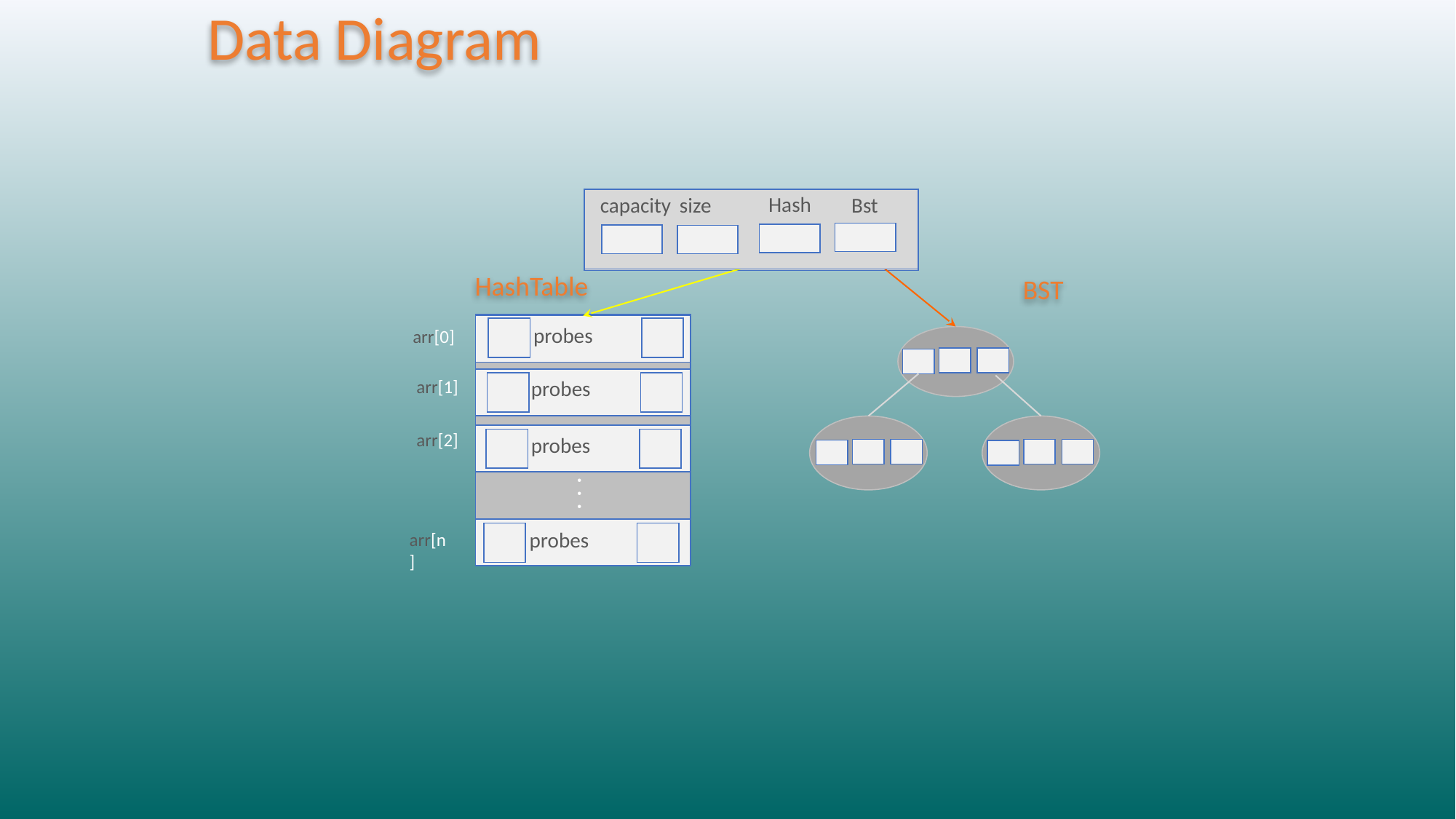

Data Diagram
Hash
Bst
size
capacity

HashTable
BST

probes

arr[0]

arr[1]
probes

arr[2]

probes

. . .

probes
arr[n]